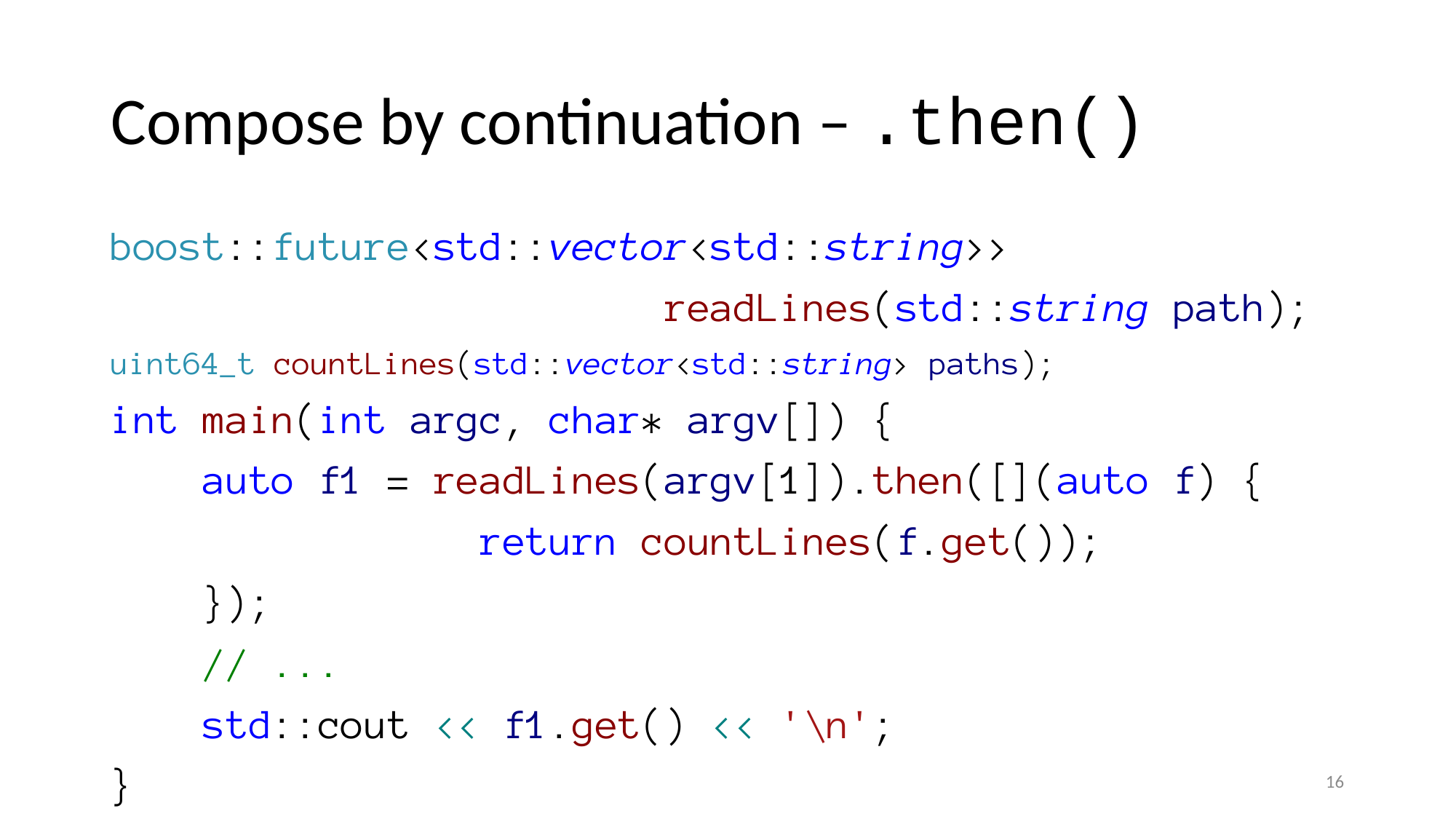

# Compose by continuation – .then()
boost::future<std::vector<std::string>>
                        readLines(std::string path);
uint64_t countLines(std::vector<std::string> paths);
int main(int argc, char* argv[]) {
    auto f1 = readLines(argv[1]).then([](auto f) {
                return countLines(f.get());
    });
    // ...
    std::cout << f1.get() << '\n';
}
16